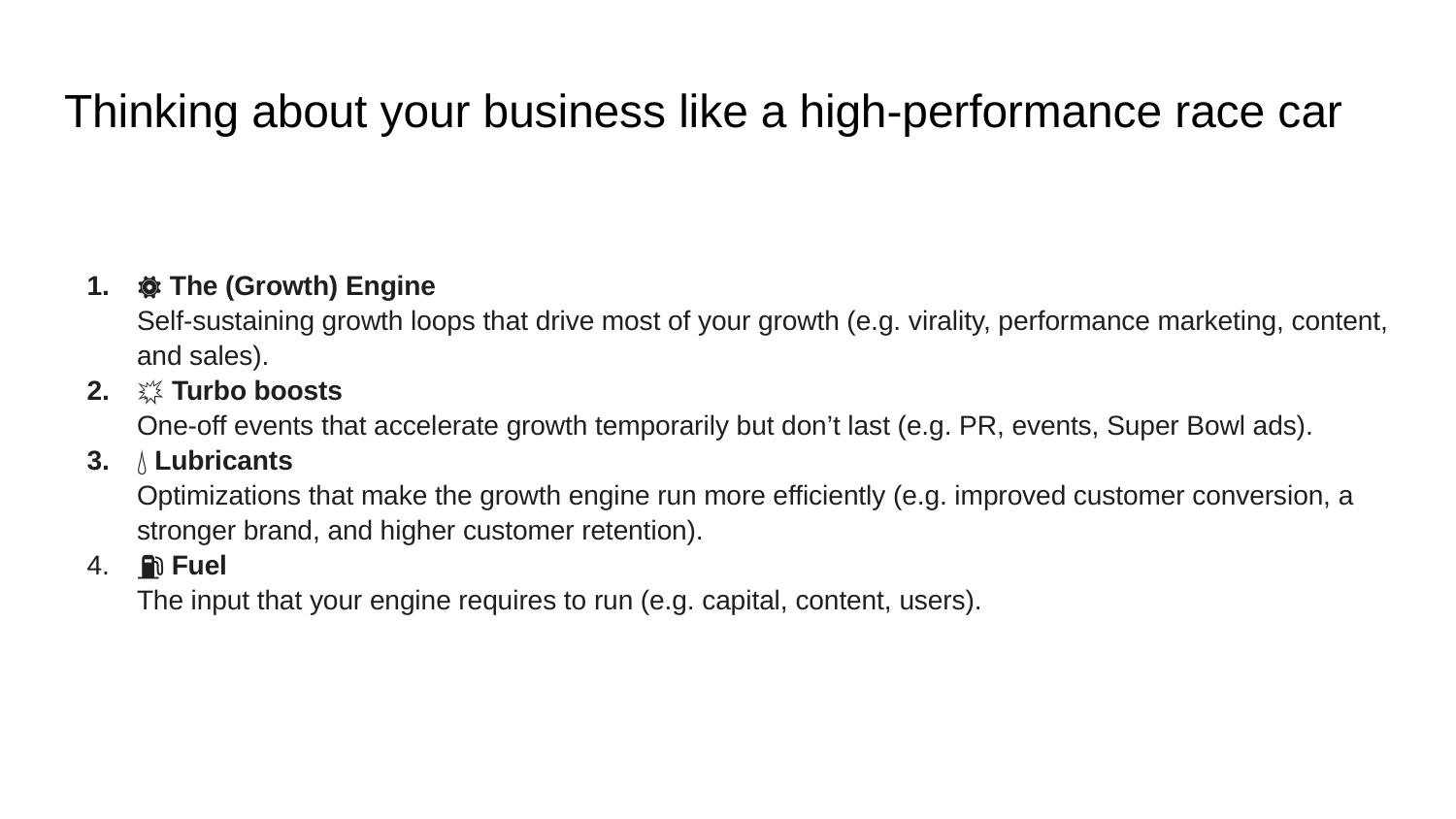

# Thinking about your business like a high-performance race car
⚙️ The (Growth) Engine
Self-sustaining growth loops that drive most of your growth (e.g. virality, performance marketing, content, and sales).
💥 Turbo boosts
One-off events that accelerate growth temporarily but don’t last (e.g. PR, events, Super Bowl ads).
💧 Lubricants
Optimizations that make the growth engine run more efficiently (e.g. improved customer conversion, a stronger brand, and higher customer retention).
⛽ Fuel
The input that your engine requires to run (e.g. capital, content, users).